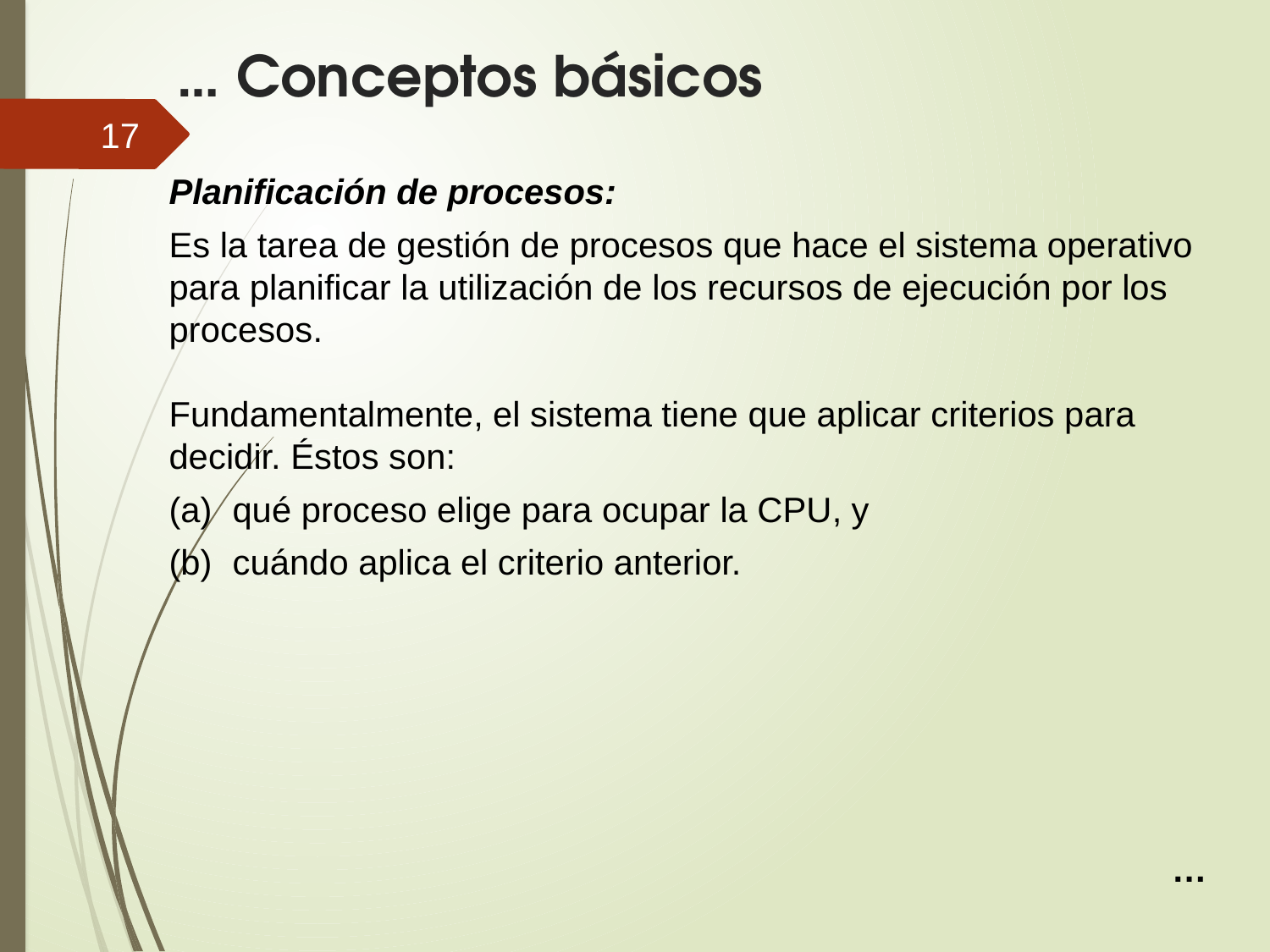

… Conceptos básicos
17

Planificación de procesos:
Es la tarea de gestión de procesos que hace el sistema operativo para planificar la utilización de los recursos de ejecución por los procesos.

Fundamentalmente, el sistema tiene que aplicar criterios para decidir. Éstos son:
qué proceso elige para ocupar la CPU, y
cuándo aplica el criterio anterior.

…